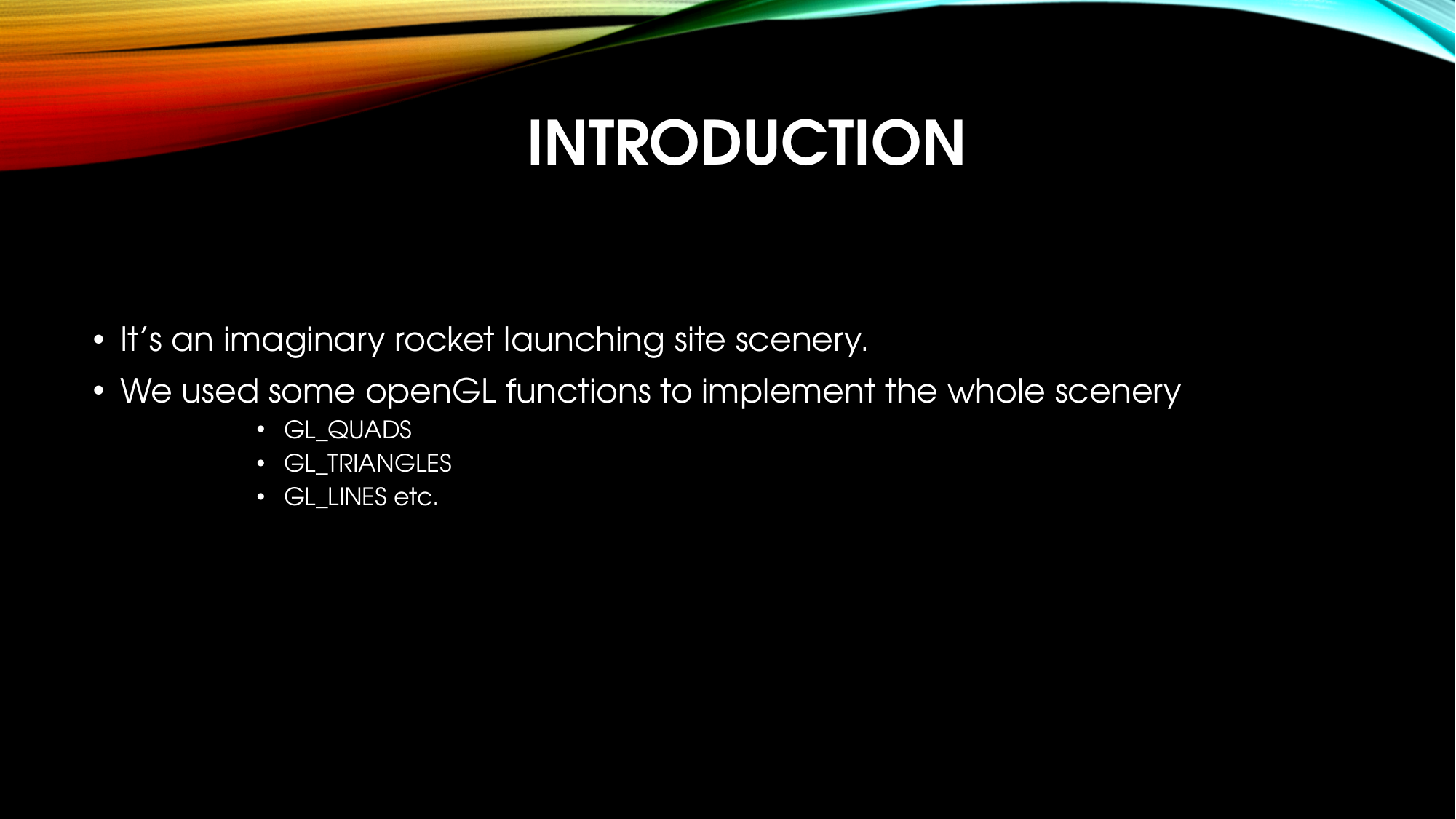

# introduction

It’s an imaginary rocket launching site scenery.
We used some openGL functions to implement the whole scenery
GL_QUADS
GL_TRIANGLES
GL_LINES etc.